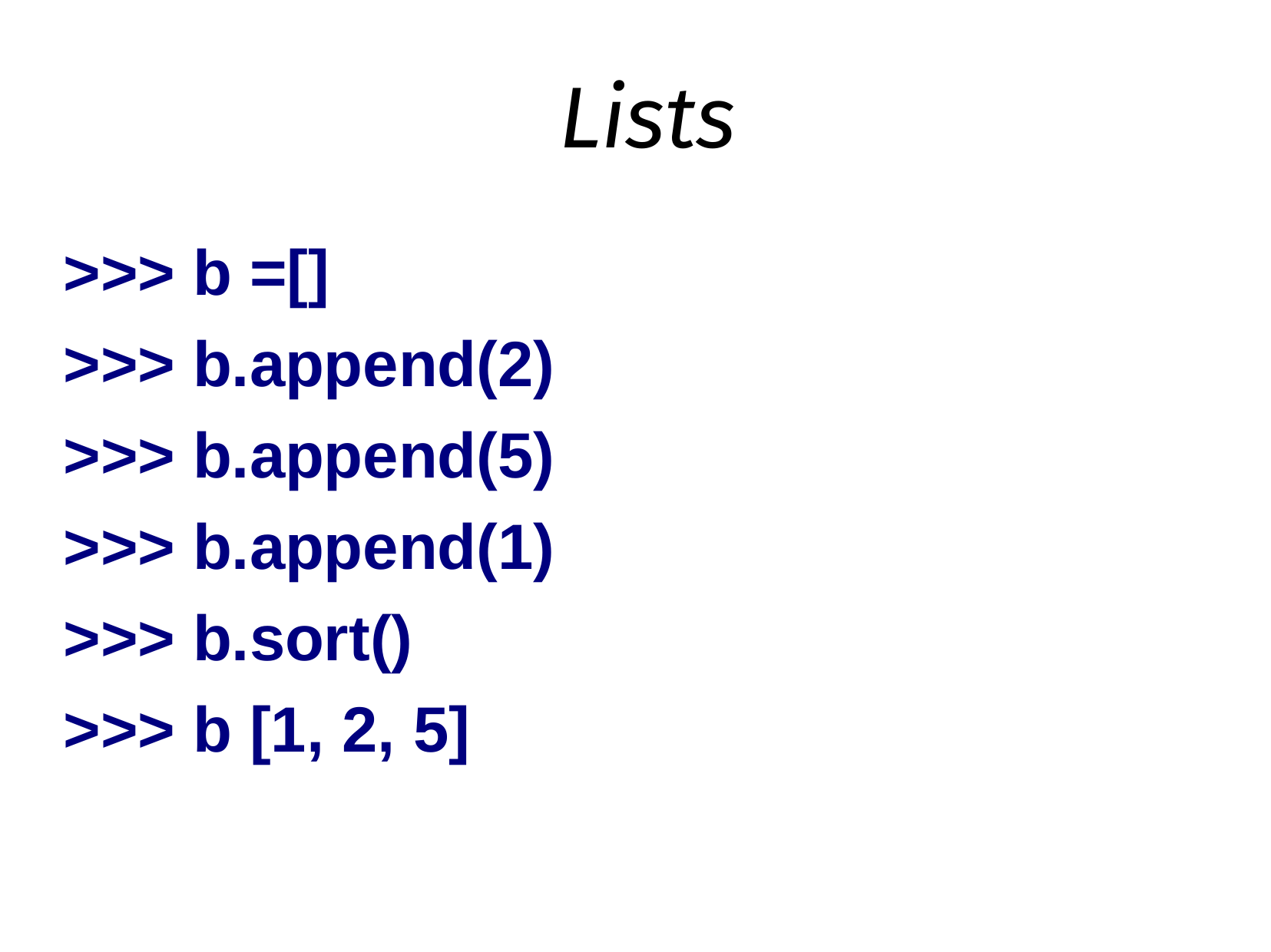

# Lists
>>> b =[]
>>> b.append(2)
>>> b.append(5)
>>> b.append(1)
>>> b.sort()
>>> b [1, 2, 5]